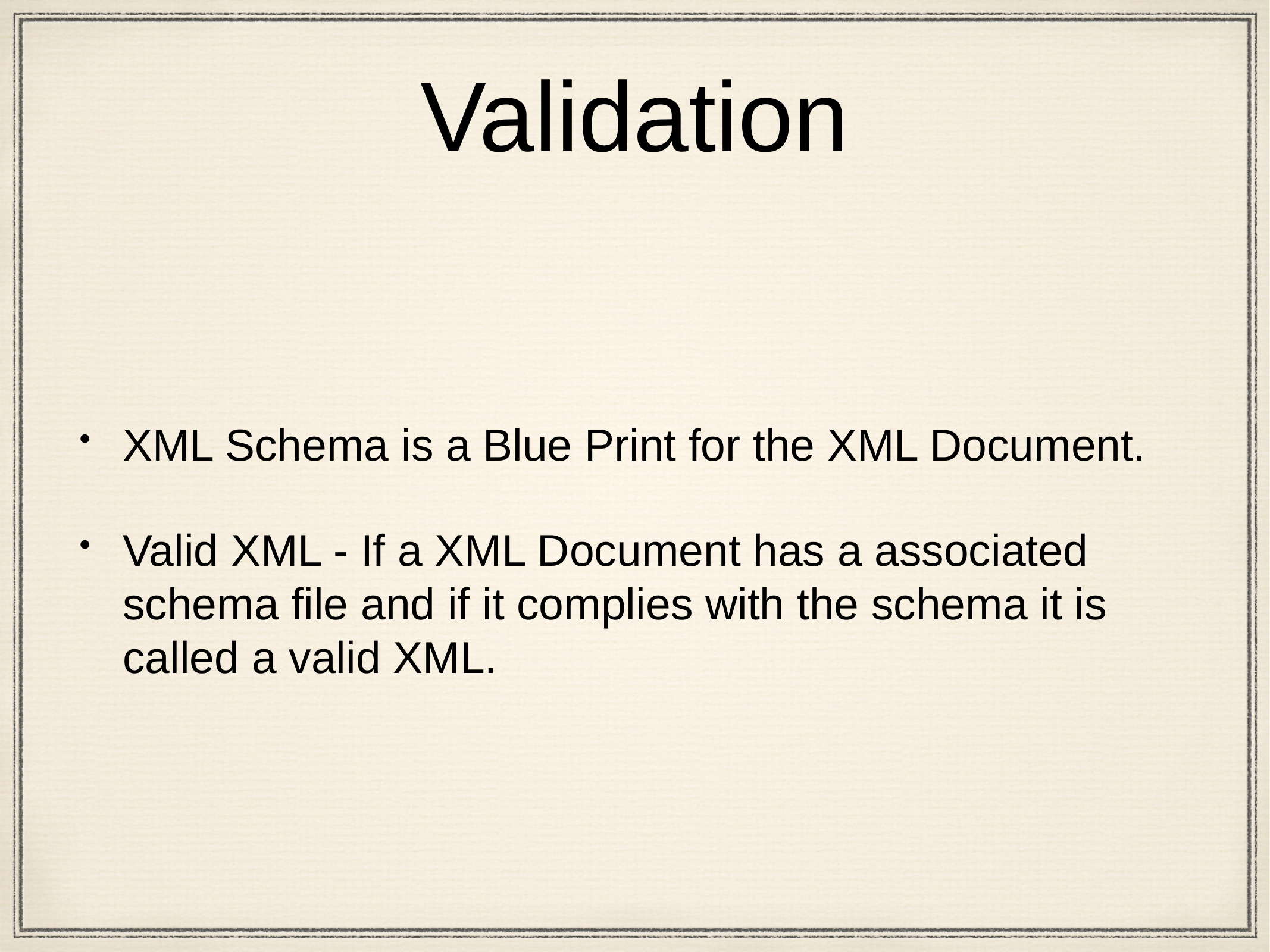

# Validation
XML Schema is a Blue Print for the XML Document.
Valid XML - If a XML Document has a associated schema file and if it complies with the schema it is called a valid XML.